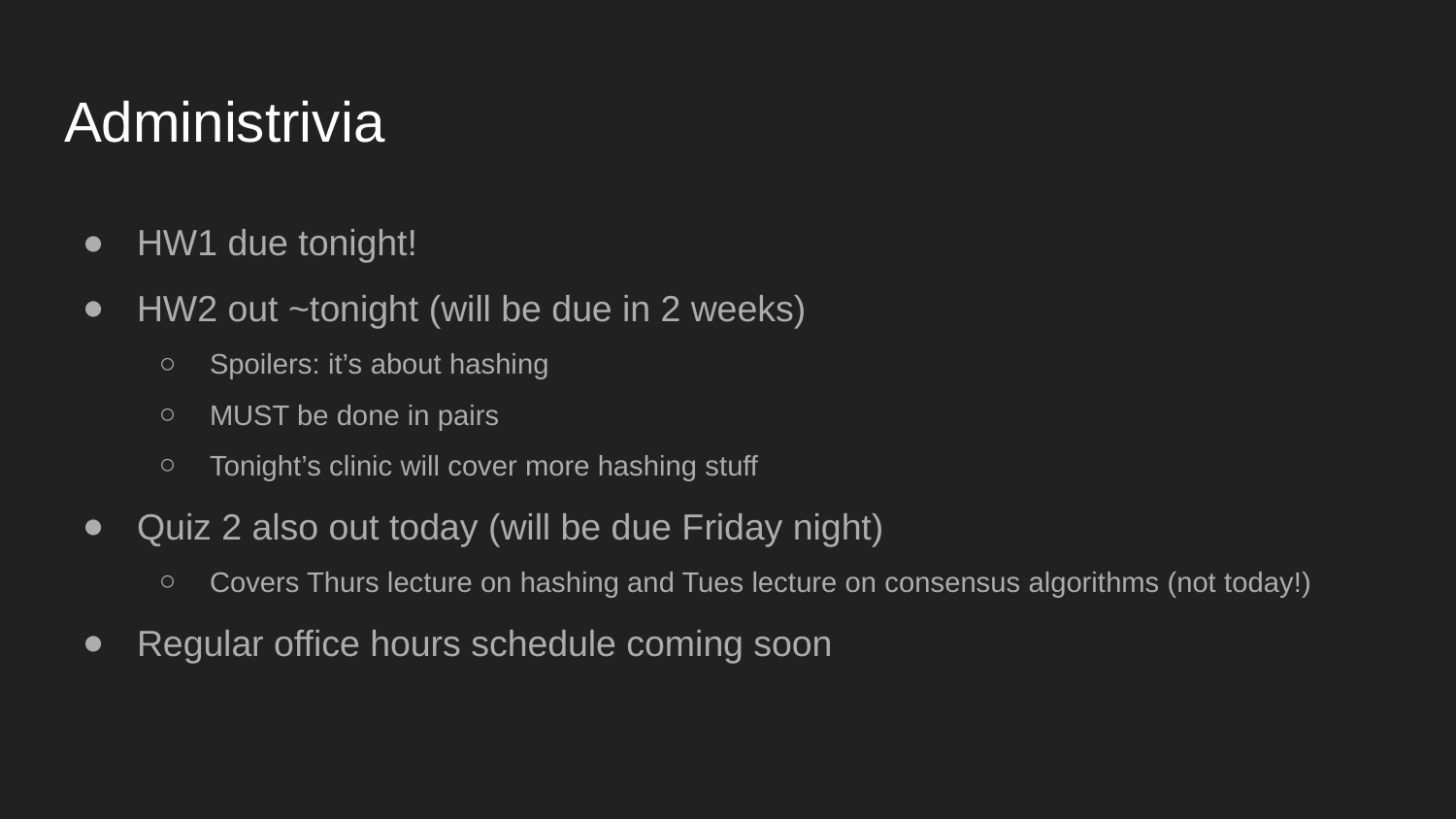

# Administrivia
HW1 due tonight!
HW2 out ~tonight (will be due in 2 weeks)
Spoilers: it’s about hashing
MUST be done in pairs
Tonight’s clinic will cover more hashing stuff
Quiz 2 also out today (will be due Friday night)
Covers Thurs lecture on hashing and Tues lecture on consensus algorithms (not today!)
Regular office hours schedule coming soon